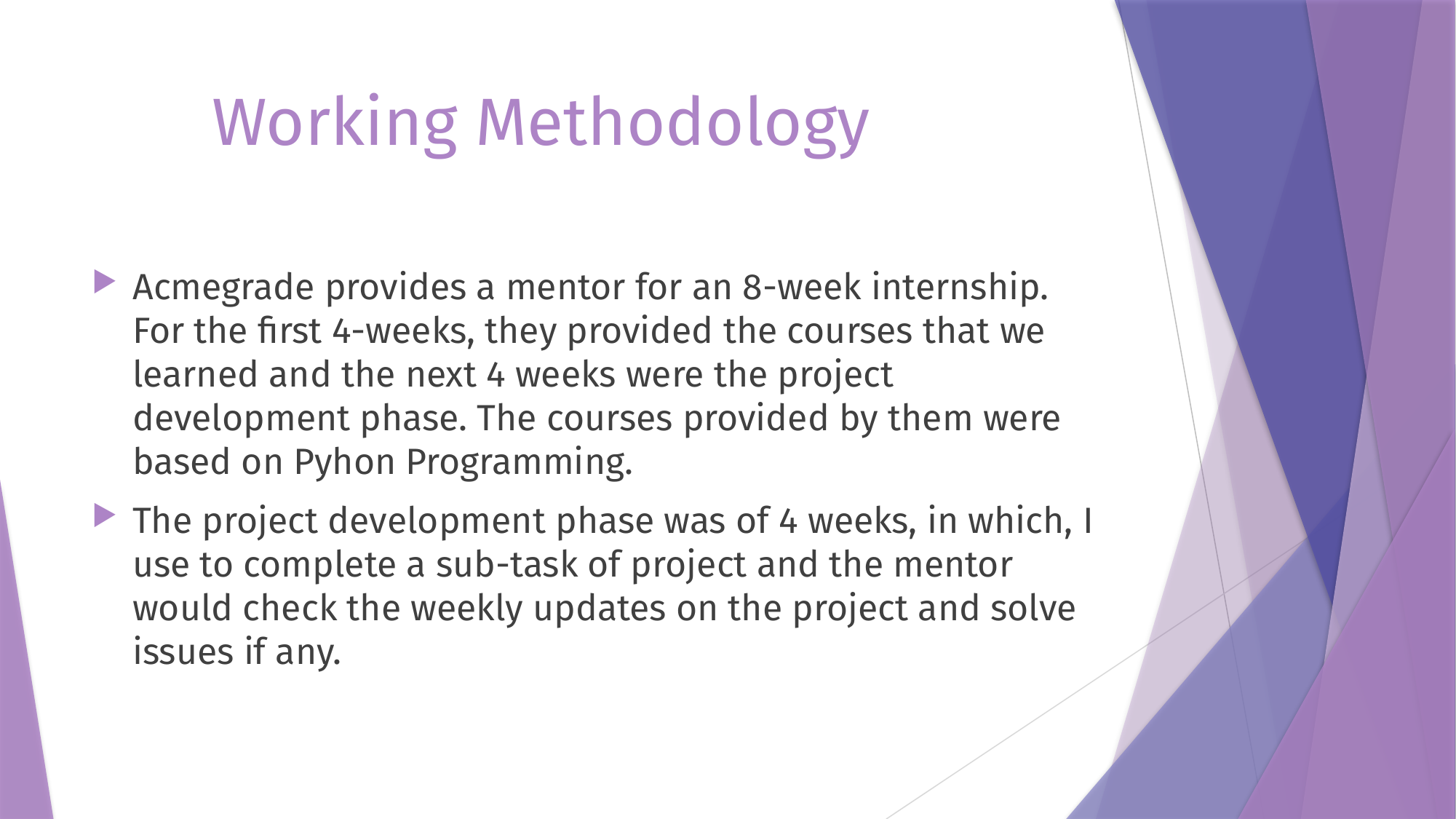

# Working Methodology
Acmegrade provides a mentor for an 8-week internship. For the first 4-weeks, they provided the courses that we learned and the next 4 weeks were the project development phase. The courses provided by them were based on Pyhon Programming.
The project development phase was of 4 weeks, in which, I use to complete a sub-task of project and the mentor would check the weekly updates on the project and solve issues if any.